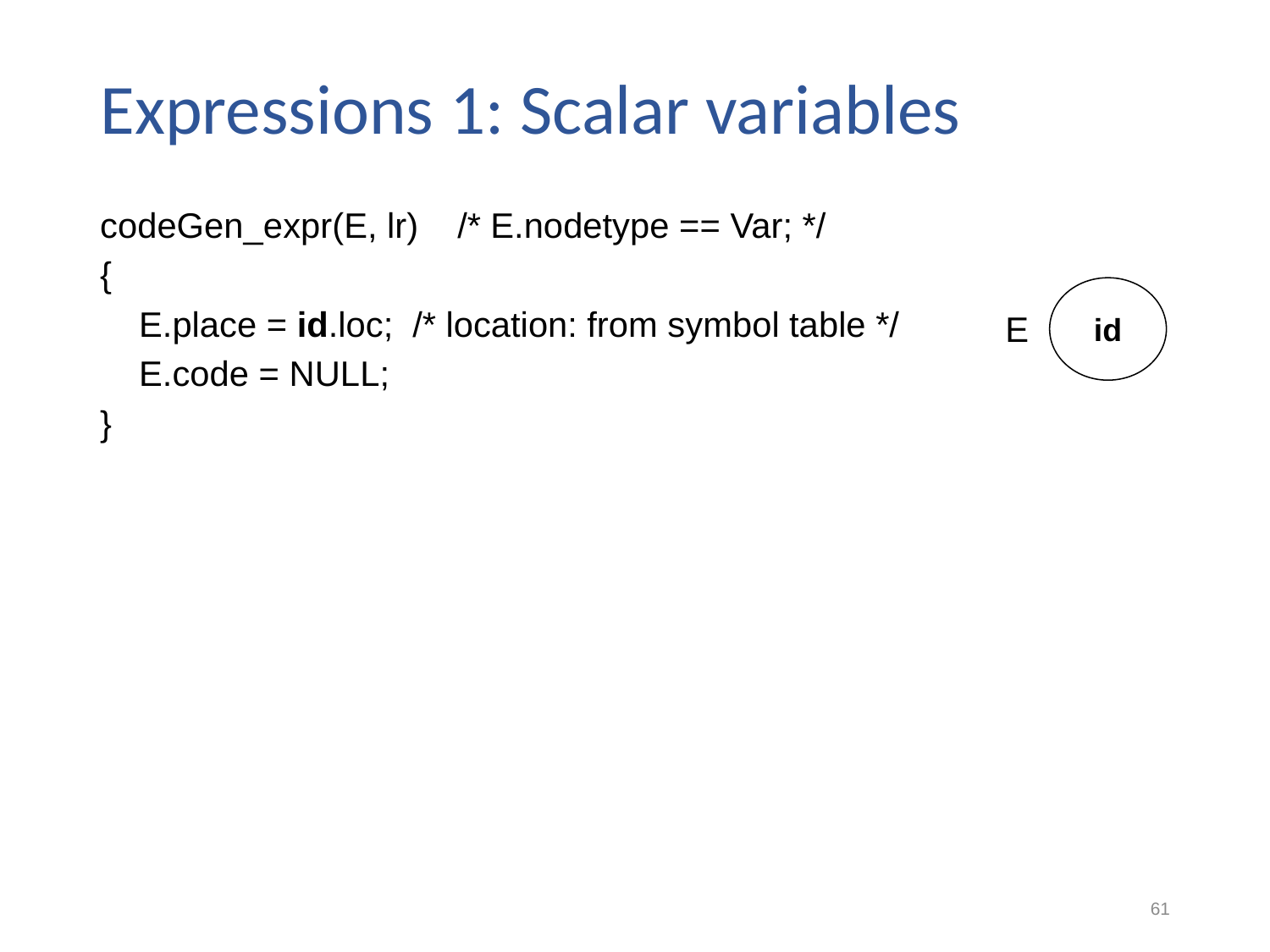

# Expressions 1: Scalar variables
codeGen_expr(E, lr)    /* E.nodetype == Var; */
{
    E.place = id.loc;  /* location: from symbol table */
    E.code = NULL;
}
id
E
61